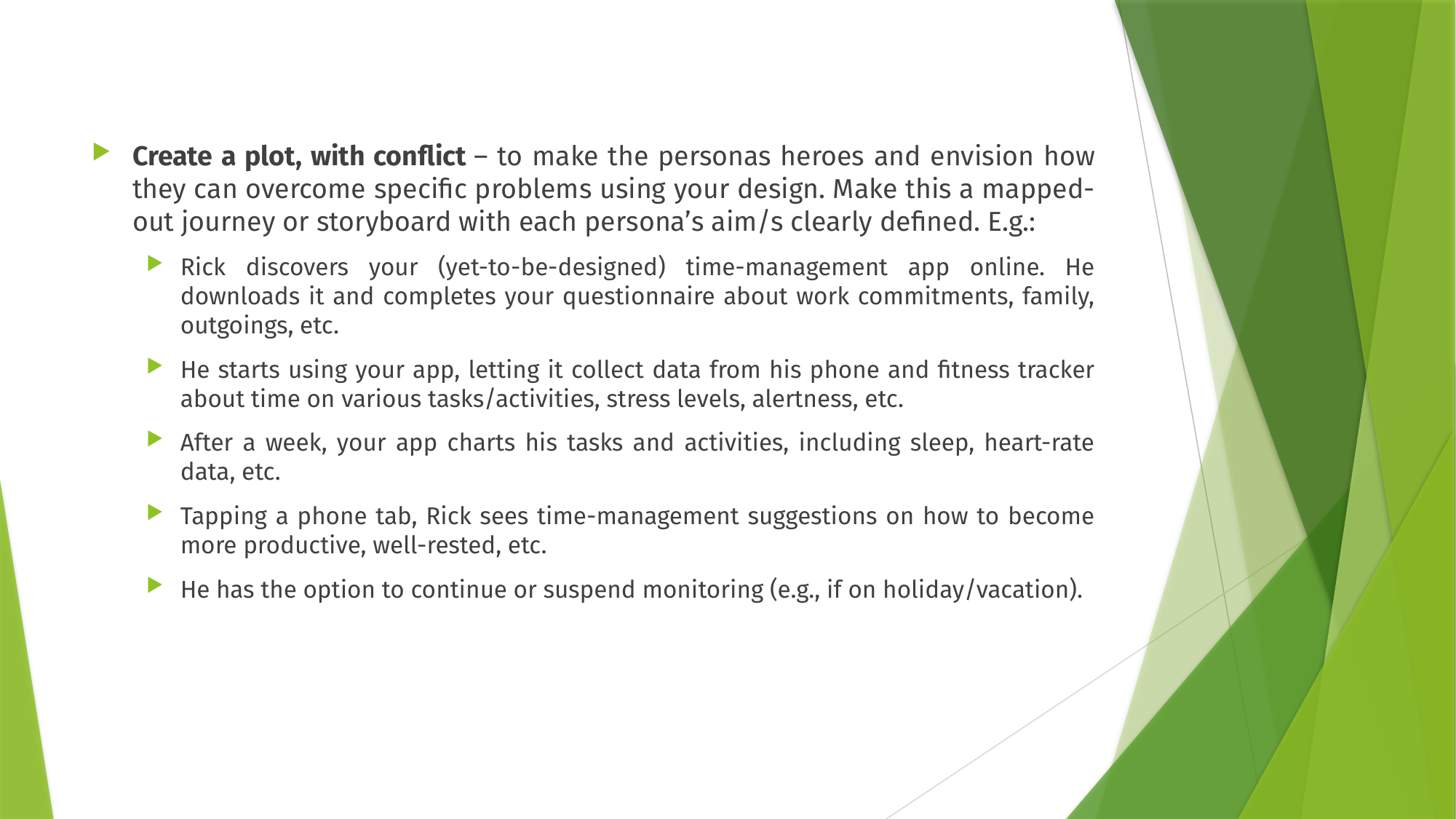

Create a plot, with conflict – to make the personas heroes and envision how they can overcome specific problems using your design. Make this a mapped-out journey or storyboard with each persona’s aim/s clearly defined. E.g.:
Rick discovers your (yet-to-be-designed) time-management app online. He downloads it and completes your questionnaire about work commitments, family, outgoings, etc.
He starts using your app, letting it collect data from his phone and fitness tracker about time on various tasks/activities, stress levels, alertness, etc.
After a week, your app charts his tasks and activities, including sleep, heart-rate data, etc.
Tapping a phone tab, Rick sees time-management suggestions on how to become more productive, well-rested, etc.
He has the option to continue or suspend monitoring (e.g., if on holiday/vacation).